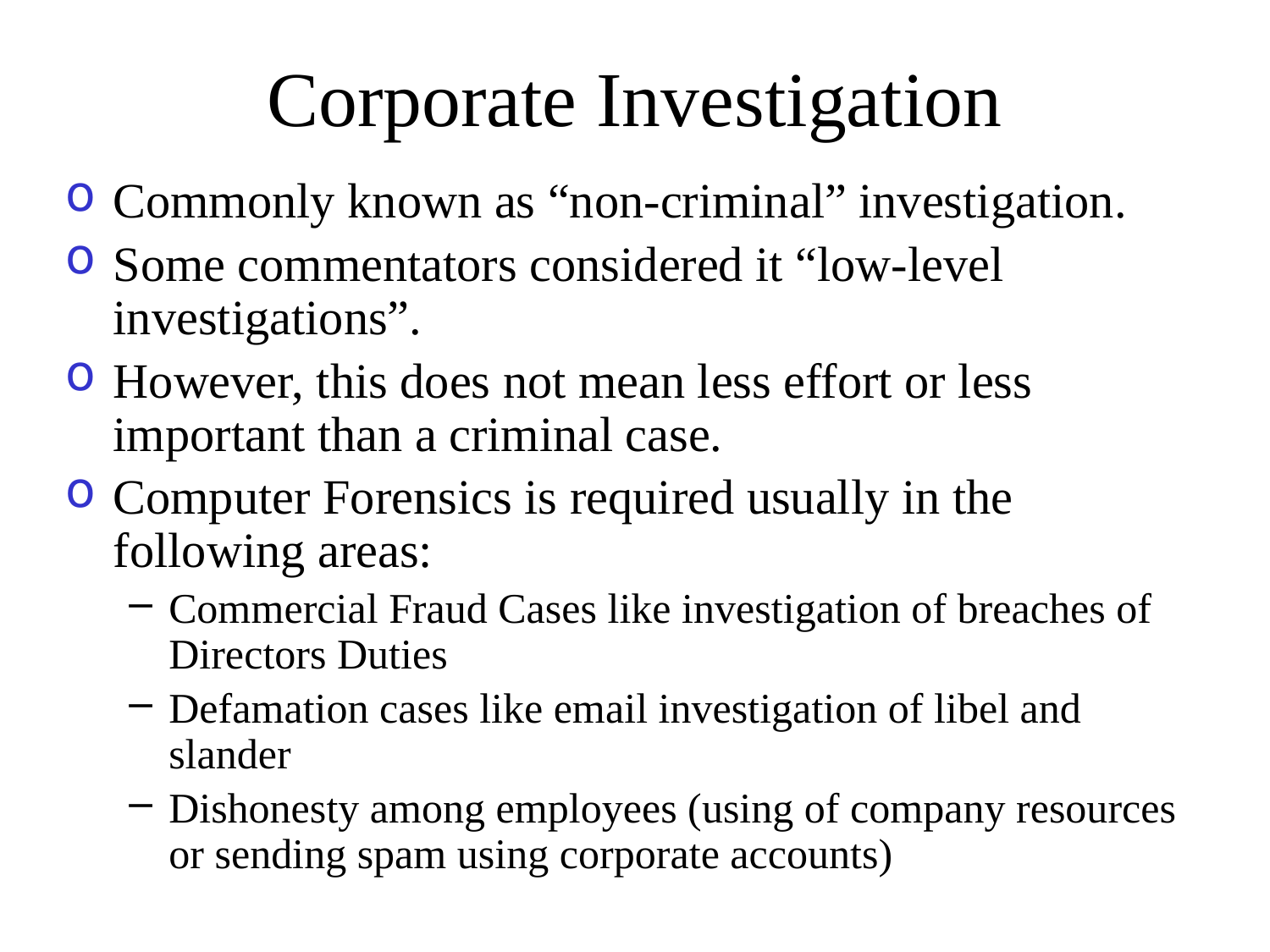

# Corporate Investigation
Commonly known as “non-criminal” investigation.
Some commentators considered it “low-level investigations”.
However, this does not mean less effort or less important than a criminal case.
Computer Forensics is required usually in the following areas:
Commercial Fraud Cases like investigation of breaches of Directors Duties
Defamation cases like email investigation of libel and slander
Dishonesty among employees (using of company resources or sending spam using corporate accounts)